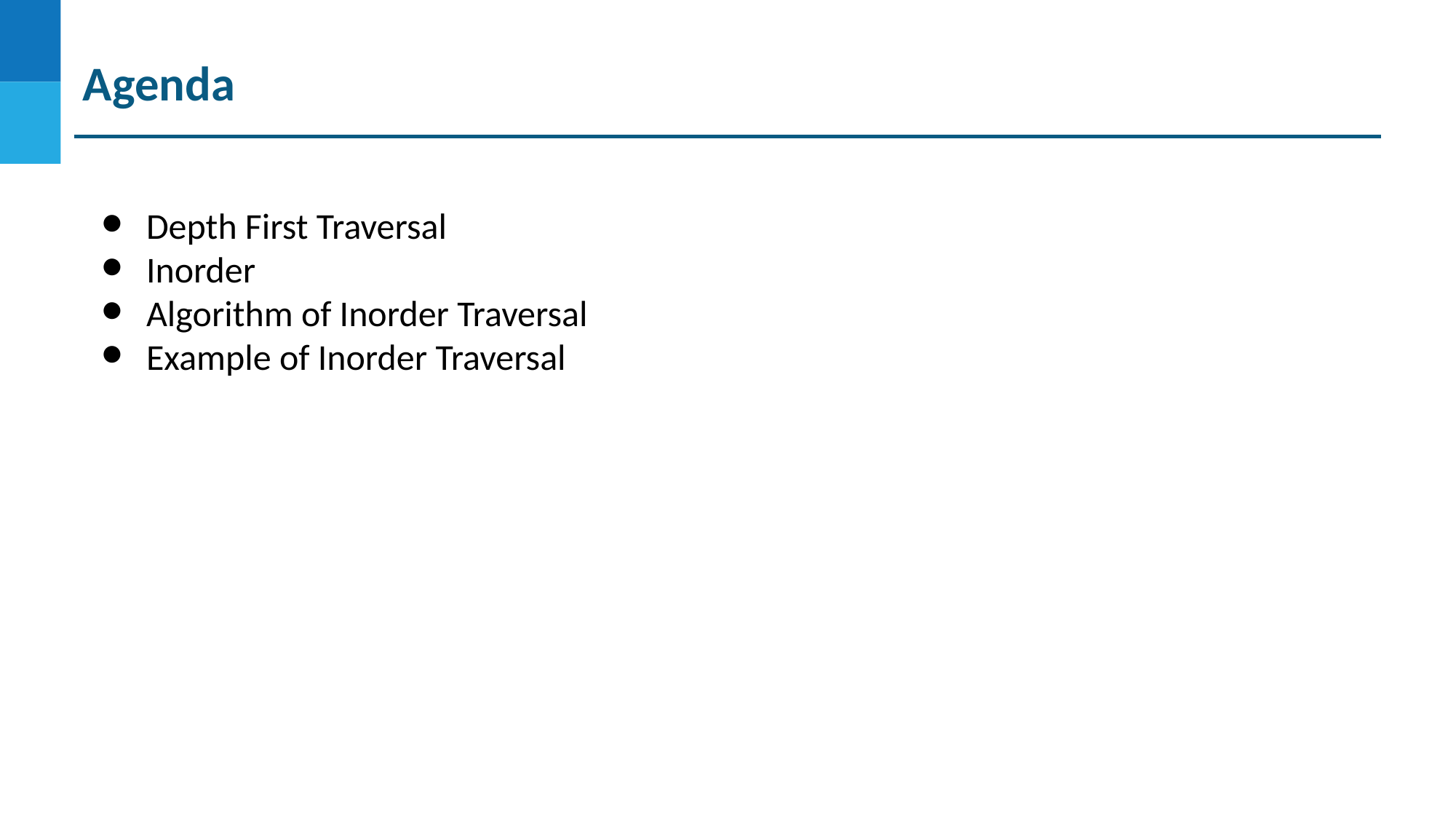

Agenda
Depth First Traversal
Inorder
Algorithm of Inorder Traversal
Example of Inorder Traversal